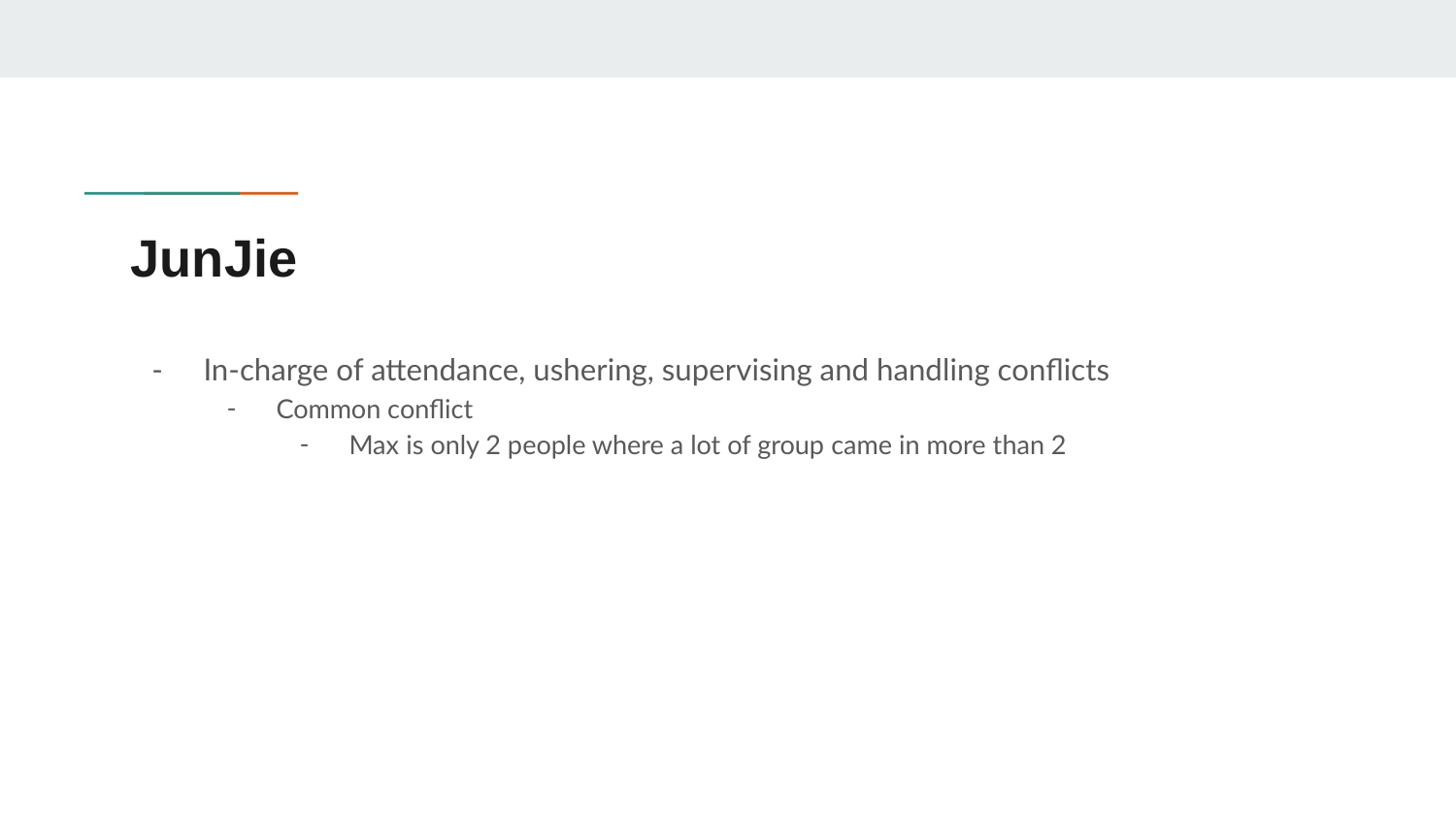

# JunJie
In-charge of attendance, ushering, supervising and handling conflicts
Common conflict
Max is only 2 people where a lot of group came in more than 2